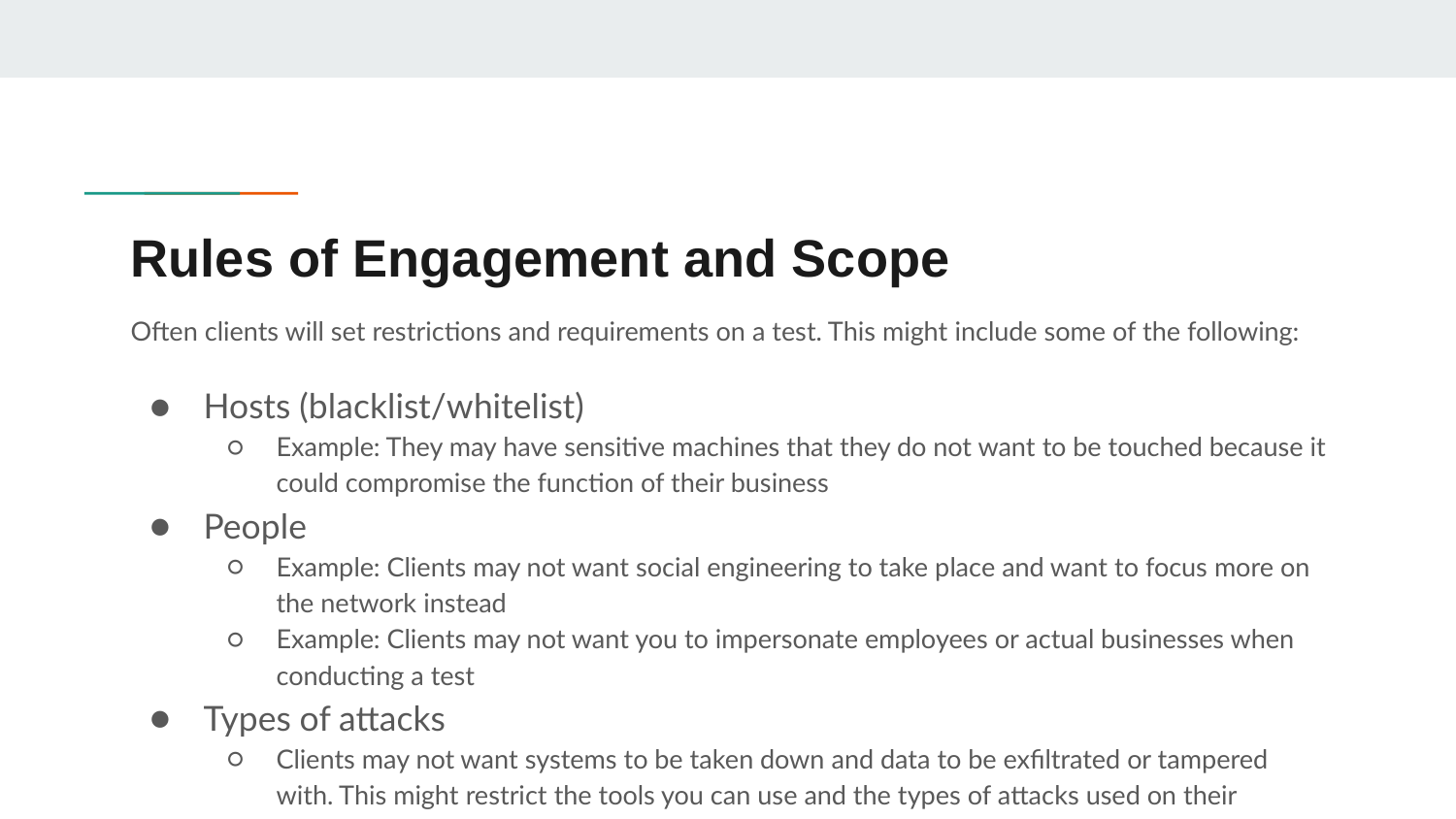

# Rules of Engagement and Scope
Often clients will set restrictions and requirements on a test. This might include some of the following:
Hosts (blacklist/whitelist)
Example: They may have sensitive machines that they do not want to be touched because it could compromise the function of their business
People
Example: Clients may not want social engineering to take place and want to focus more on the network instead
Example: Clients may not want you to impersonate employees or actual businesses when conducting a test
Types of attacks
Clients may not want systems to be taken down and data to be exfiltrated or tampered with. This might restrict the tools you can use and the types of attacks used on their system.